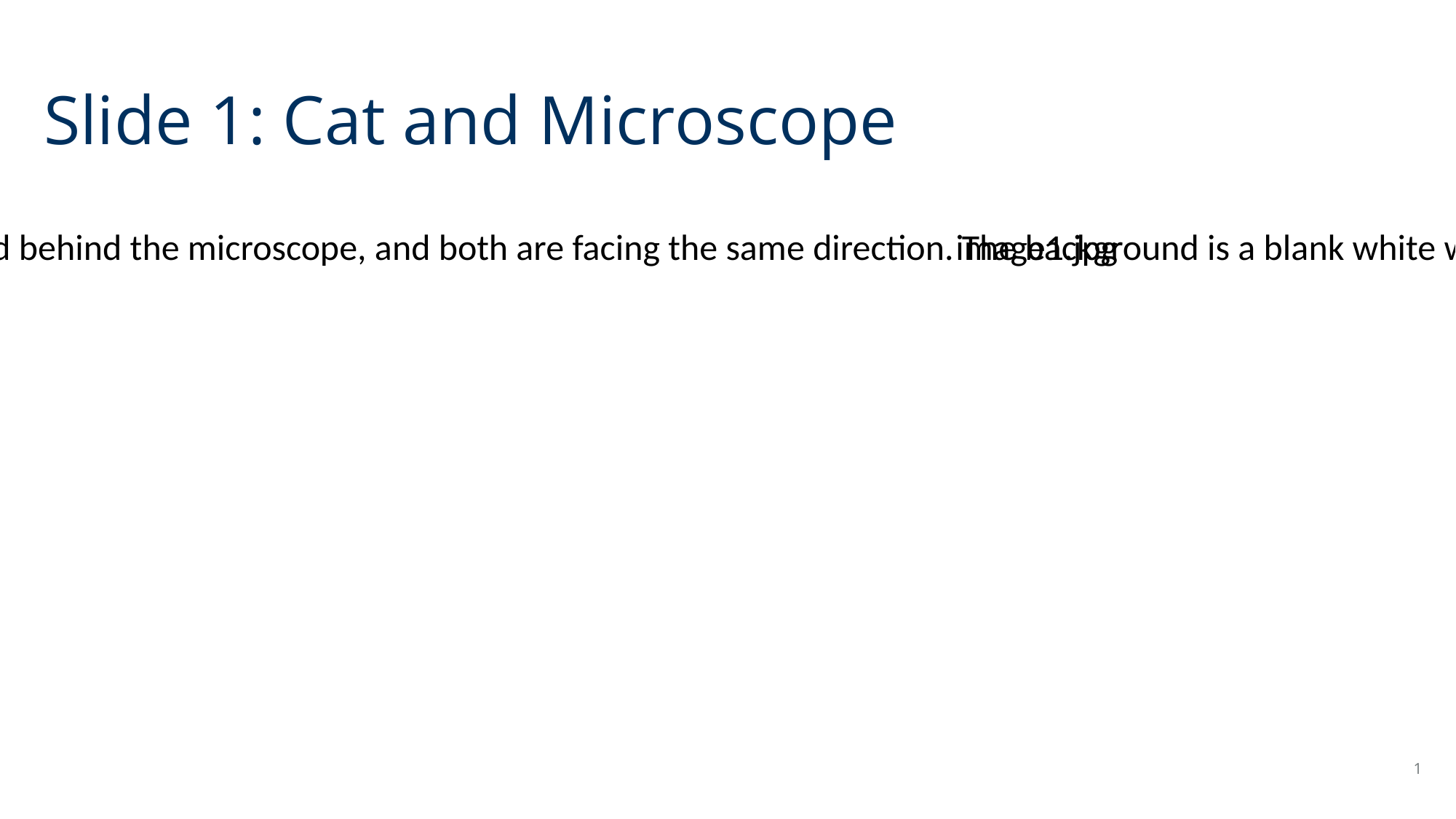

# Slide 1: Cat and Microscope
The image shows a white and black cat sitting on a wooden surface beside a white microscope. The cat is positioned behind the microscope, and both are facing the same direction. The background is a blank white wall, and there is a red cloth draped to the side. The scene has a calm and curious atmosphere.
image1.jpg